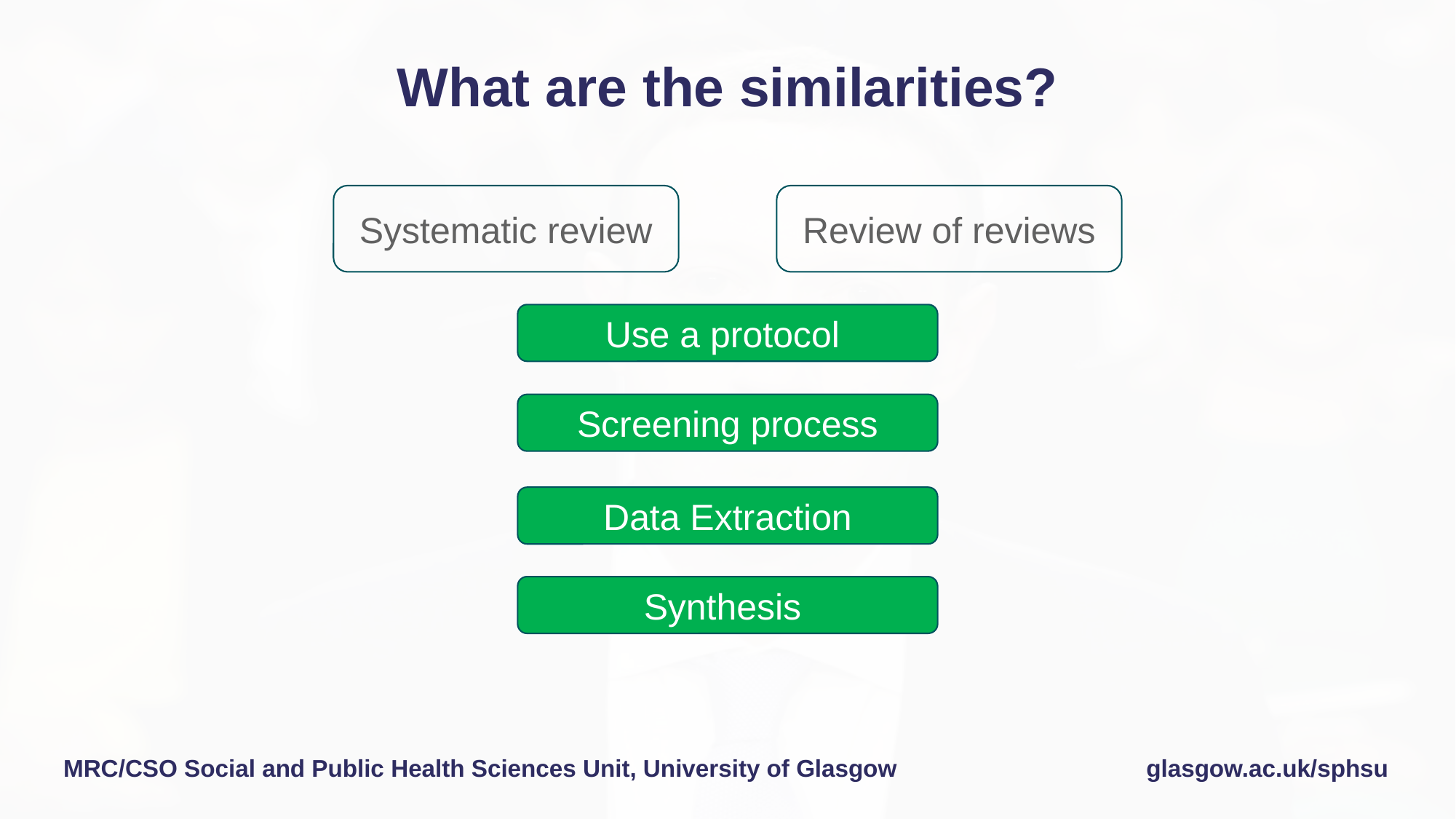

# What are the similarities?
Systematic review
Review of reviews
Use a protocol
Screening process
Data Extraction
Synthesis